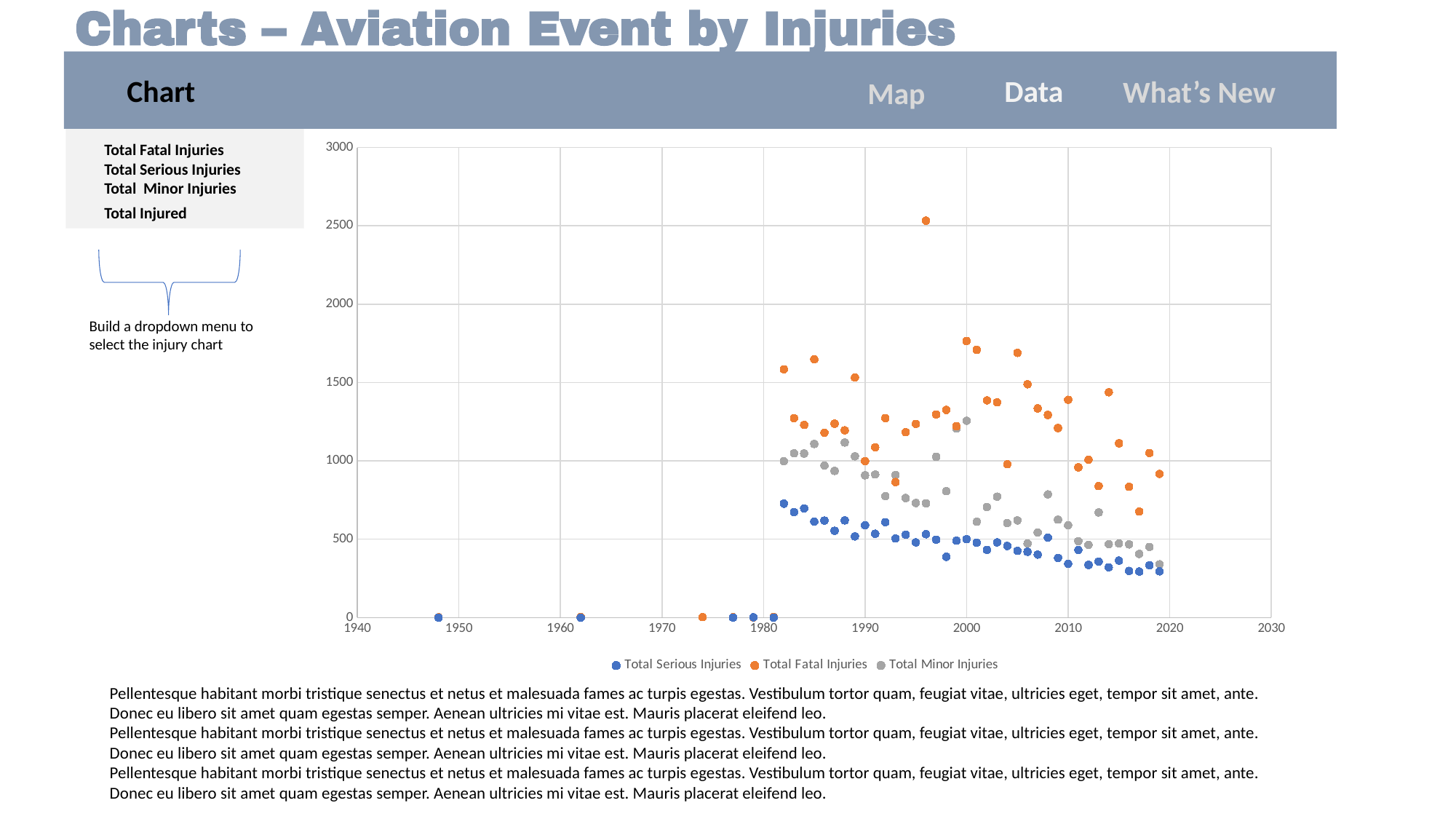

# Charts – Aviation Event by Injuries

Chart
Data
What’s New
Map
	Total Fatal Injuries
	Total Serious Injuries
	Total  Minor Injuries
	Total Injured

### Chart

| Category | Total Serious Injuries | Total Fatal Injuries | Total Minor Injuries |
|---|---|---|---|
Build a dropdown menu to select the injury chart
Pellentesque habitant morbi tristique senectus et netus et malesuada fames ac turpis egestas. Vestibulum tortor quam, feugiat vitae, ultricies eget, tempor sit amet, ante. Donec eu libero sit amet quam egestas semper. Aenean ultricies mi vitae est. Mauris placerat eleifend leo.
Pellentesque habitant morbi tristique senectus et netus et malesuada fames ac turpis egestas. Vestibulum tortor quam, feugiat vitae, ultricies eget, tempor sit amet, ante. Donec eu libero sit amet quam egestas semper. Aenean ultricies mi vitae est. Mauris placerat eleifend leo.
Pellentesque habitant morbi tristique senectus et netus et malesuada fames ac turpis egestas. Vestibulum tortor quam, feugiat vitae, ultricies eget, tempor sit amet, ante. Donec eu libero sit amet quam egestas semper. Aenean ultricies mi vitae est. Mauris placerat eleifend leo.